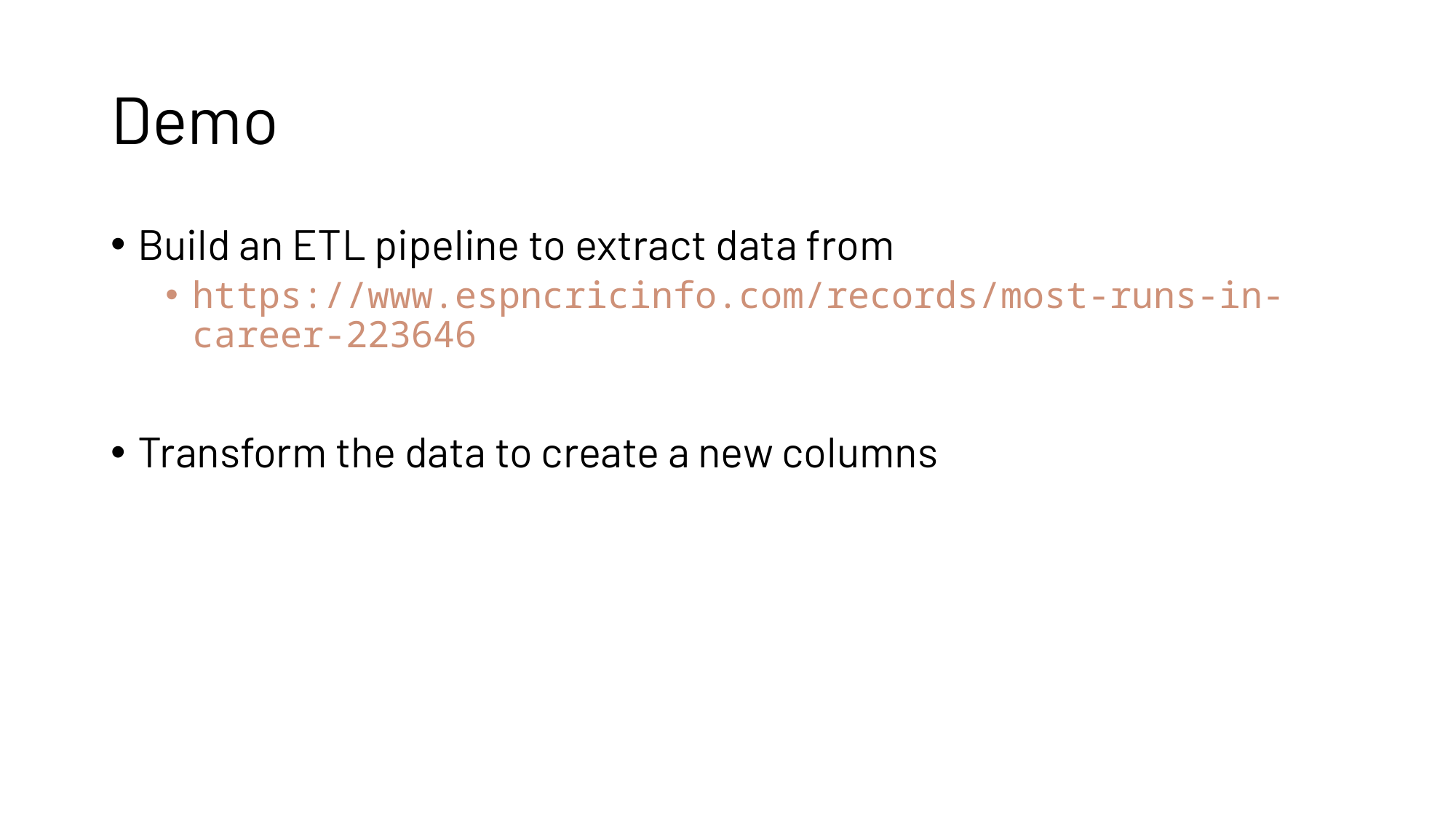

# Demo
Build an ETL pipeline to extract data from
https://www.espncricinfo.com/records/most-runs-in-career-223646

Transform the data to create a new columns